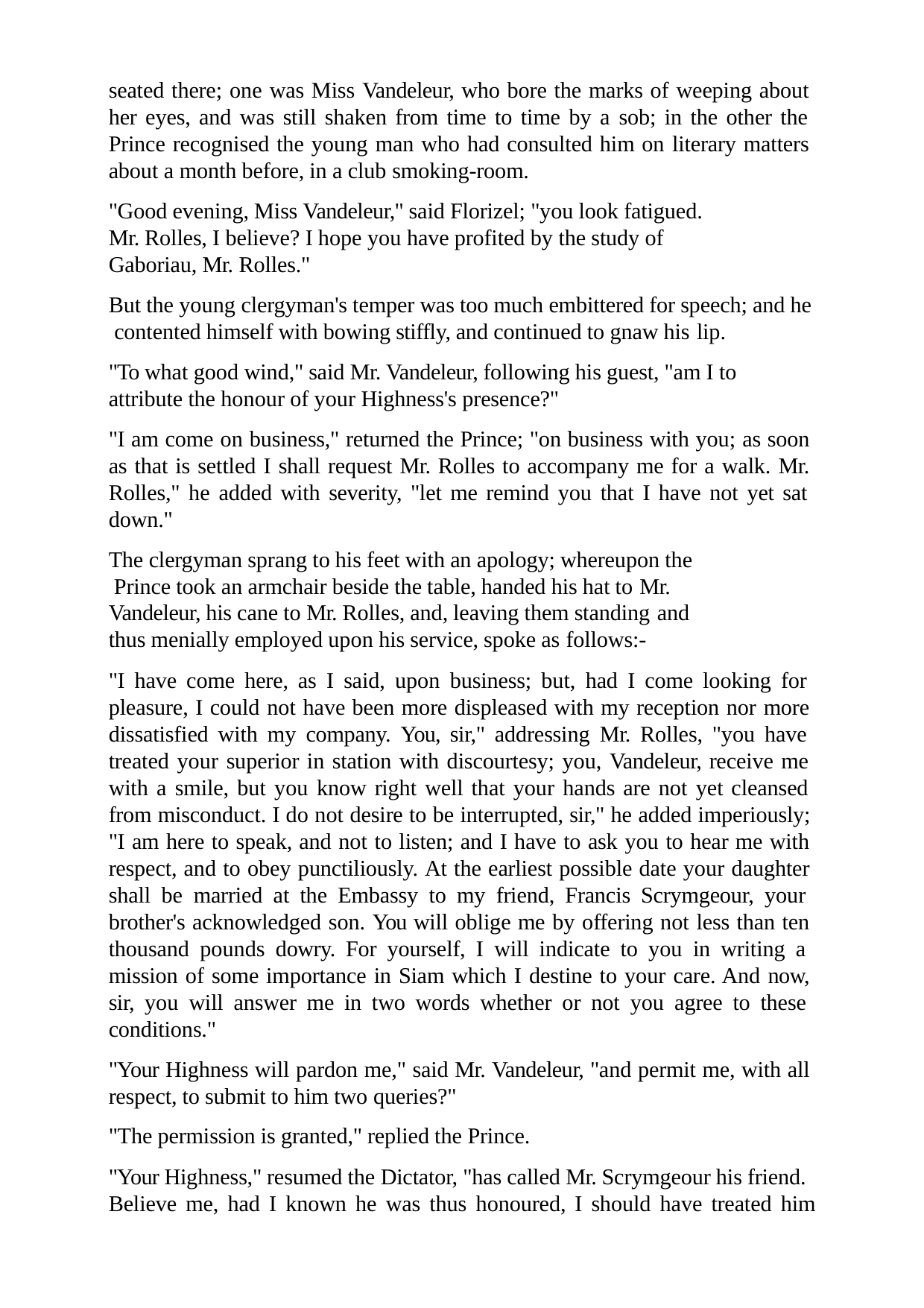

seated there; one was Miss Vandeleur, who bore the marks of weeping about  her eyes, and was still shaken from time to time by a sob; in the other the  Prince recognised the young man who had consulted him on literary matters  about a month before, in a club smoking-room.
"Good evening, Miss Vandeleur," said Florizel; "you look fatigued.  Mr. Rolles, I believe? I hope you have profited by the study of  Gaboriau, Mr. Rolles."
But the young clergyman's temper was too much embittered for speech; and he  contented himself with bowing stiffly, and continued to gnaw his lip.
"To what good wind," said Mr. Vandeleur, following his guest, "am I to  attribute the honour of your Highness's presence?"
"I am come on business," returned the Prince; "on business with you; as soon  as that is settled I shall request Mr. Rolles to accompany me for a walk. Mr.  Rolles," he added with severity, "let me remind you that I have not yet sat  down."
The clergyman sprang to his feet with an apology; whereupon the  Prince took an armchair beside the table, handed his hat to Mr.
Vandeleur, his cane to Mr. Rolles, and, leaving them standing and
thus menially employed upon his service, spoke as follows:-
"I have come here, as I said, upon business; but, had I come looking for  pleasure, I could not have been more displeased with my reception nor more  dissatisfied with my company. You, sir," addressing Mr. Rolles, "you have  treated your superior in station with discourtesy; you, Vandeleur, receive me  with a smile, but you know right well that your hands are not yet cleansed  from misconduct. I do not desire to be interrupted, sir," he added imperiously;  "I am here to speak, and not to listen; and I have to ask you to hear me with  respect, and to obey punctiliously. At the earliest possible date your daughter  shall be married at the Embassy to my friend, Francis Scrymgeour, your  brother's acknowledged son. You will oblige me by offering not less than ten  thousand pounds dowry. For yourself, I will indicate to you in writing a  mission of some importance in Siam which I destine to your care. And now,  sir, you will answer me in two words whether or not you agree to these  conditions."
"Your Highness will pardon me," said Mr. Vandeleur, "and permit me, with all  respect, to submit to him two queries?"
"The permission is granted," replied the Prince.
"Your Highness," resumed the Dictator, "has called Mr. Scrymgeour his friend.  Believe me, had I known he was thus honoured, I should have treated him